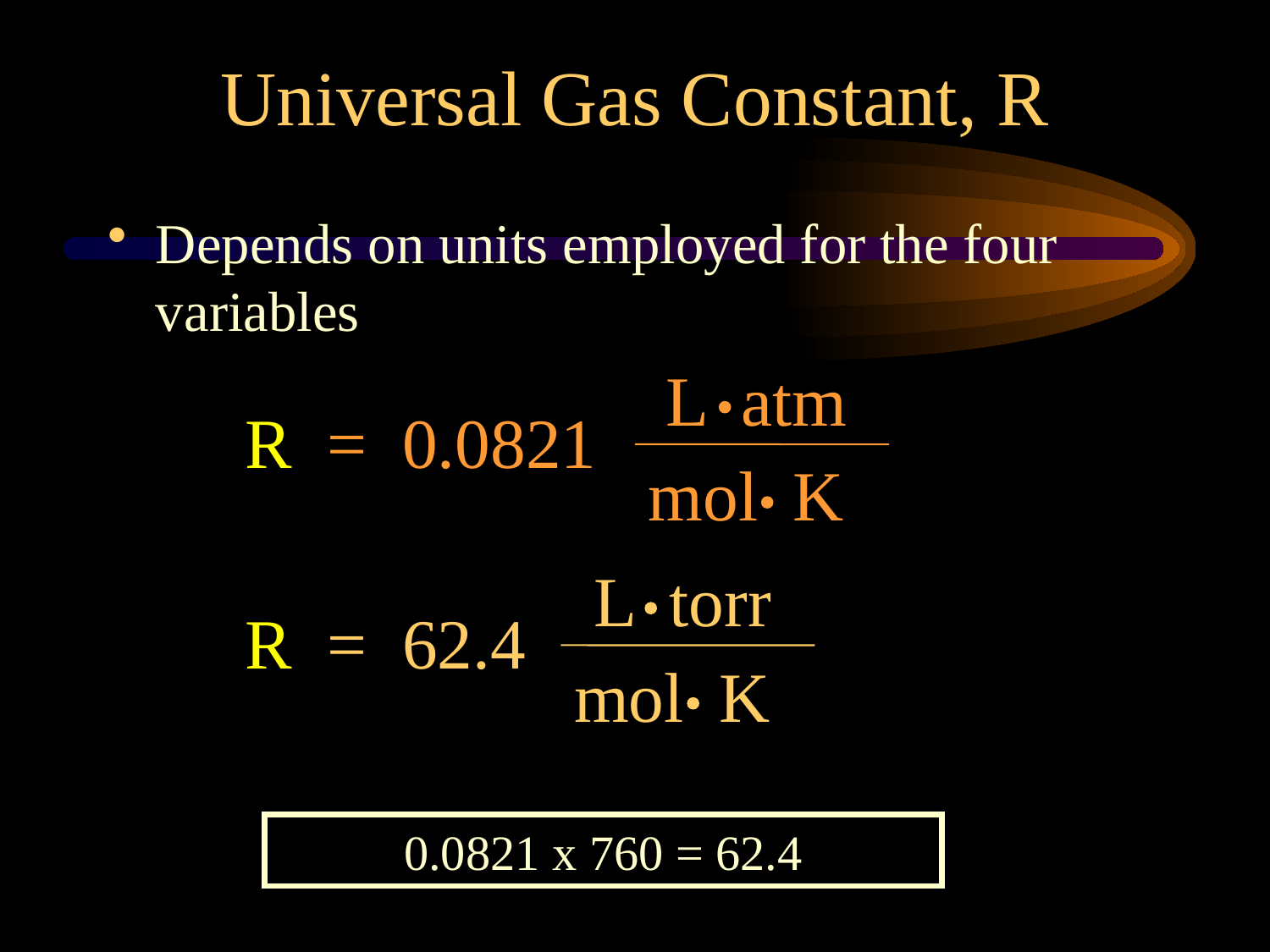

Universal Gas Constant, R
Depends on units employed for the four variables
L  atm
R  =  0.0821

mol  K

L  torr
R  =  62.4

mol  K

0.0821 x 760 = 62.4